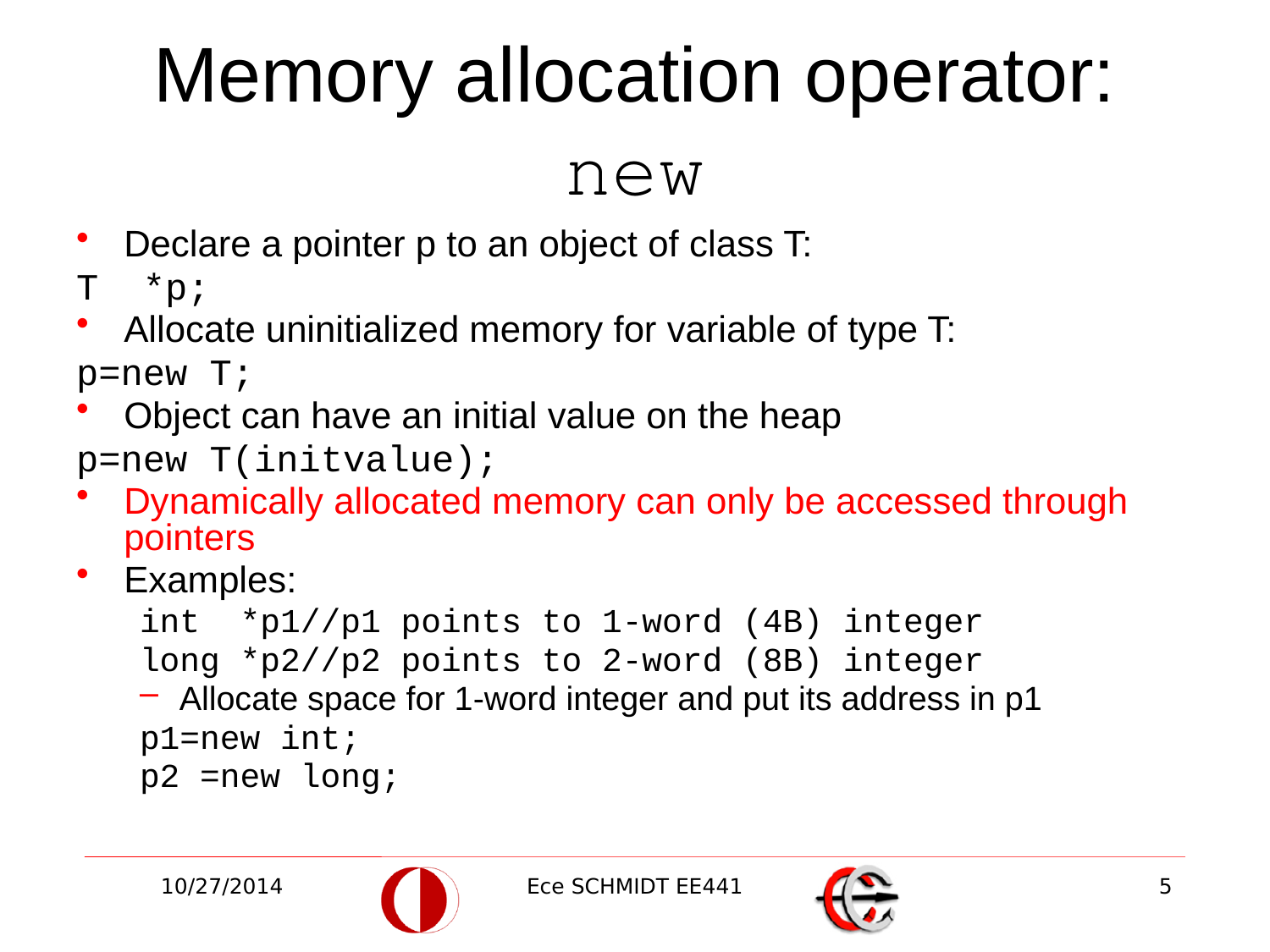

# Memory allocation operator: new
Declare a pointer p to an object of class T:
T  *p;
Allocate uninitialized memory for variable of type T:
p=new T;
Object can have an initial value on the heap
p=new T(initvalue);
Dynamically allocated memory can only be accessed through pointers
Examples:
int  *p1//p1 points to 1-word (4B) integer
long *p2//p2 points to 2-word (8B) integer
Allocate space for 1-word integer and put its address in p1
p1=new int;
p2 =new long;

10/27/2014
Ece SCHMIDT EE441
5